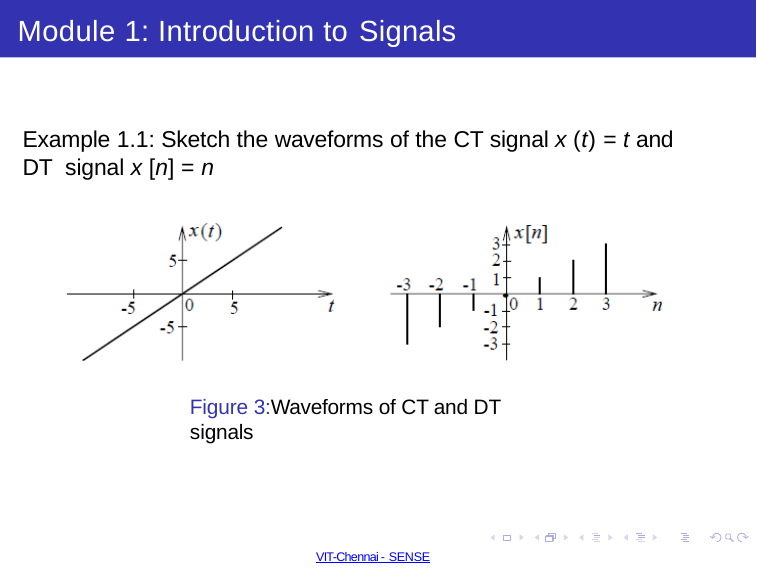

Module 1: Introduction to Signals
Example 1.1: Sketch the waveforms of the CT signal x (t) = t and DT  signal x [n] = n

Figure 3:Waveforms of CT and DT signals
Dr Sathiya Narayanan S
Winter 2021-2022 Semester 10 / 50
VIT-Chennai - SENSE